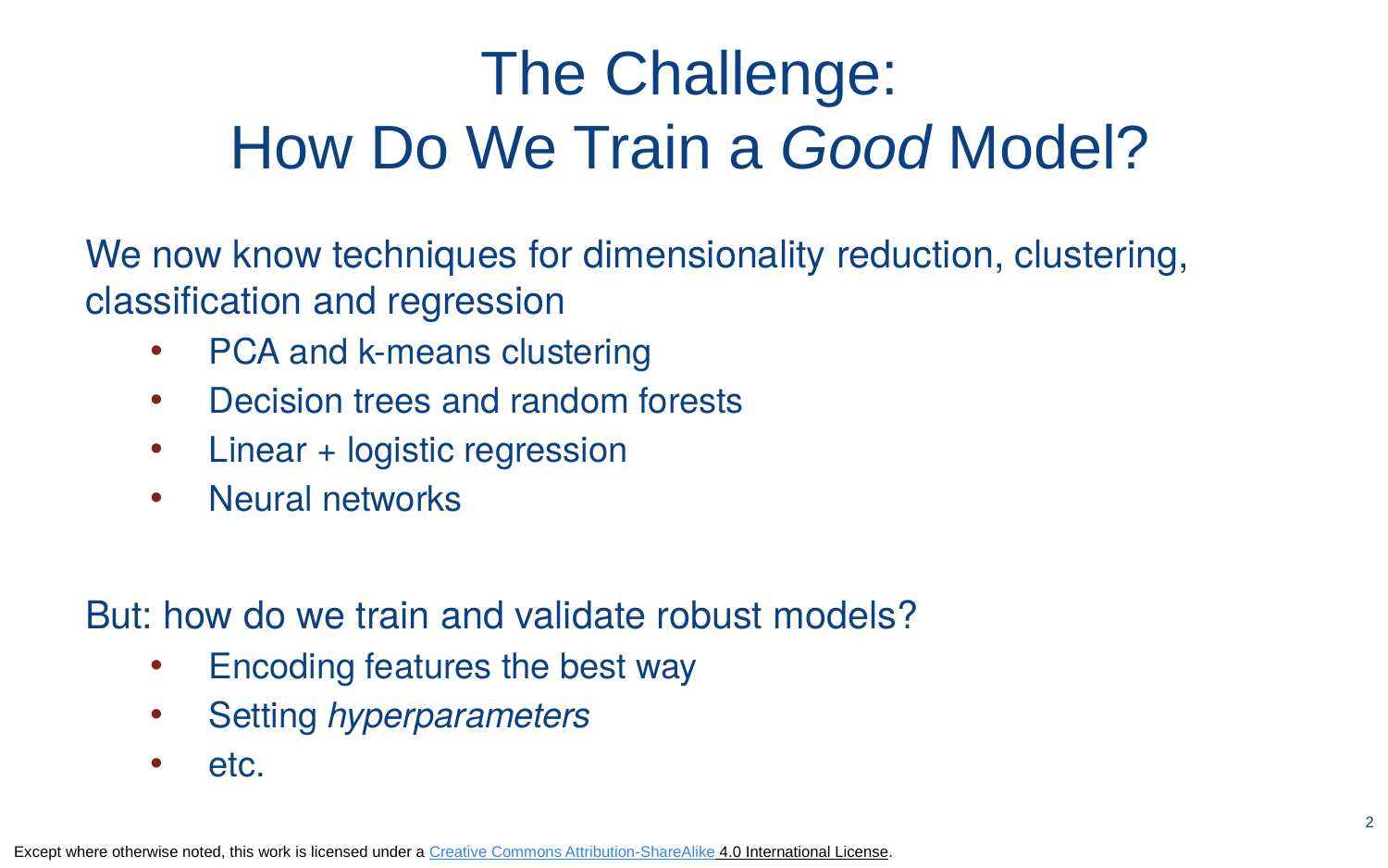

# The Challenge: How Do We Train a Good Model?
We now know techniques for dimensionality reduction, clustering, classification and regression
PCA and k-means clustering
Decision trees and random forests
Linear + logistic regression
Neural networks

But: how do we train and validate robust models?
Encoding features the best way
Setting hyperparameters
etc.
2